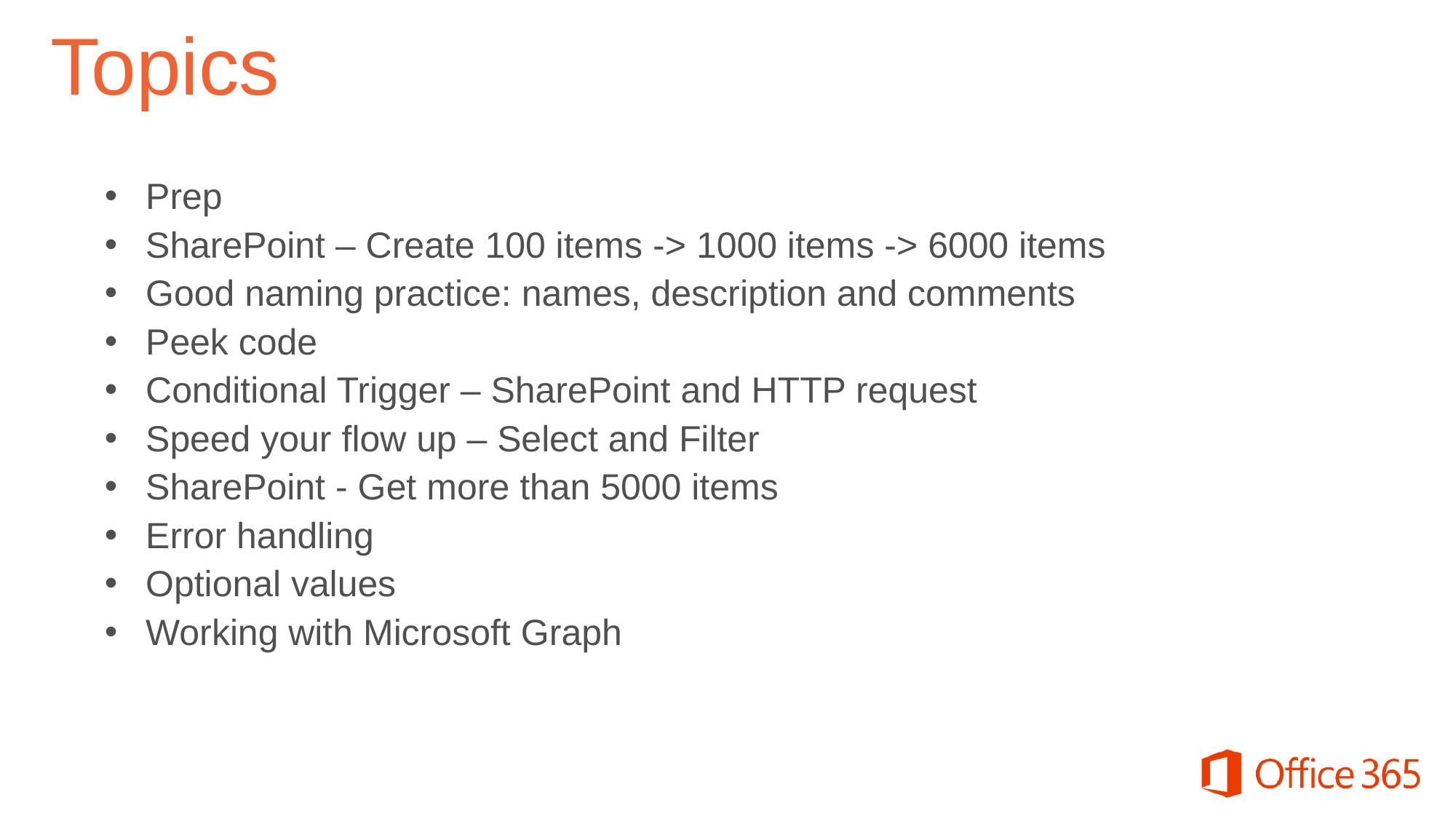

Topics
Prep
SharePoint – Create 100 items -> 1000 items -> 6000 items
Good naming practice: names, description and comments
Peek code
Conditional Trigger – SharePoint and HTTP request
Speed your flow up – Select and Filter
SharePoint - Get more than 5000 items
Error handling
Optional values
Working with Microsoft Graph